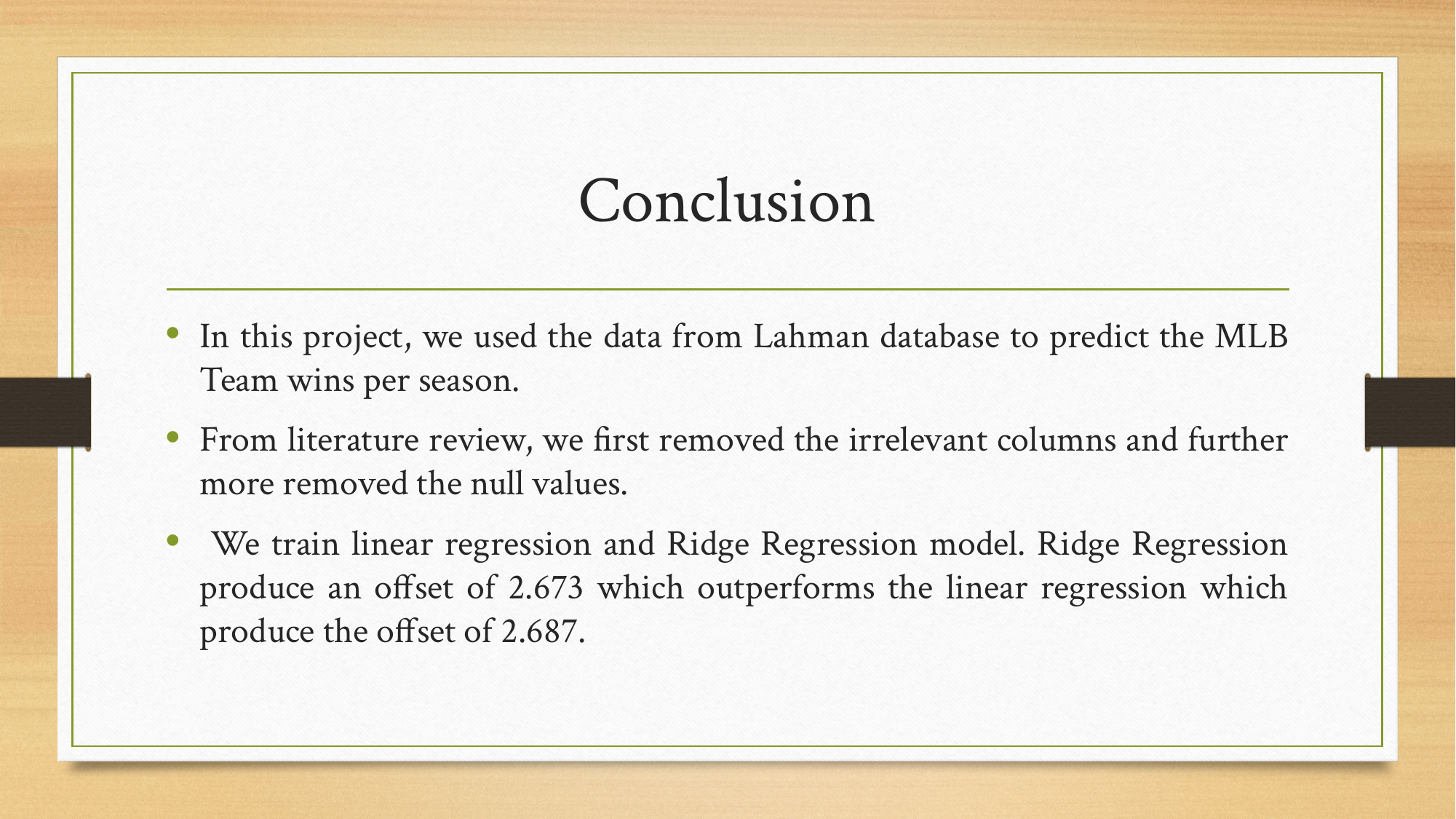

# Conclusion
In this project, we used the data from Lahman database to predict the MLB Team wins per season.
From literature review, we first removed the irrelevant columns and further more removed the null values.
 We train linear regression and Ridge Regression model. Ridge Regression produce an offset of 2.673 which outperforms the linear regression which produce the offset of 2.687.